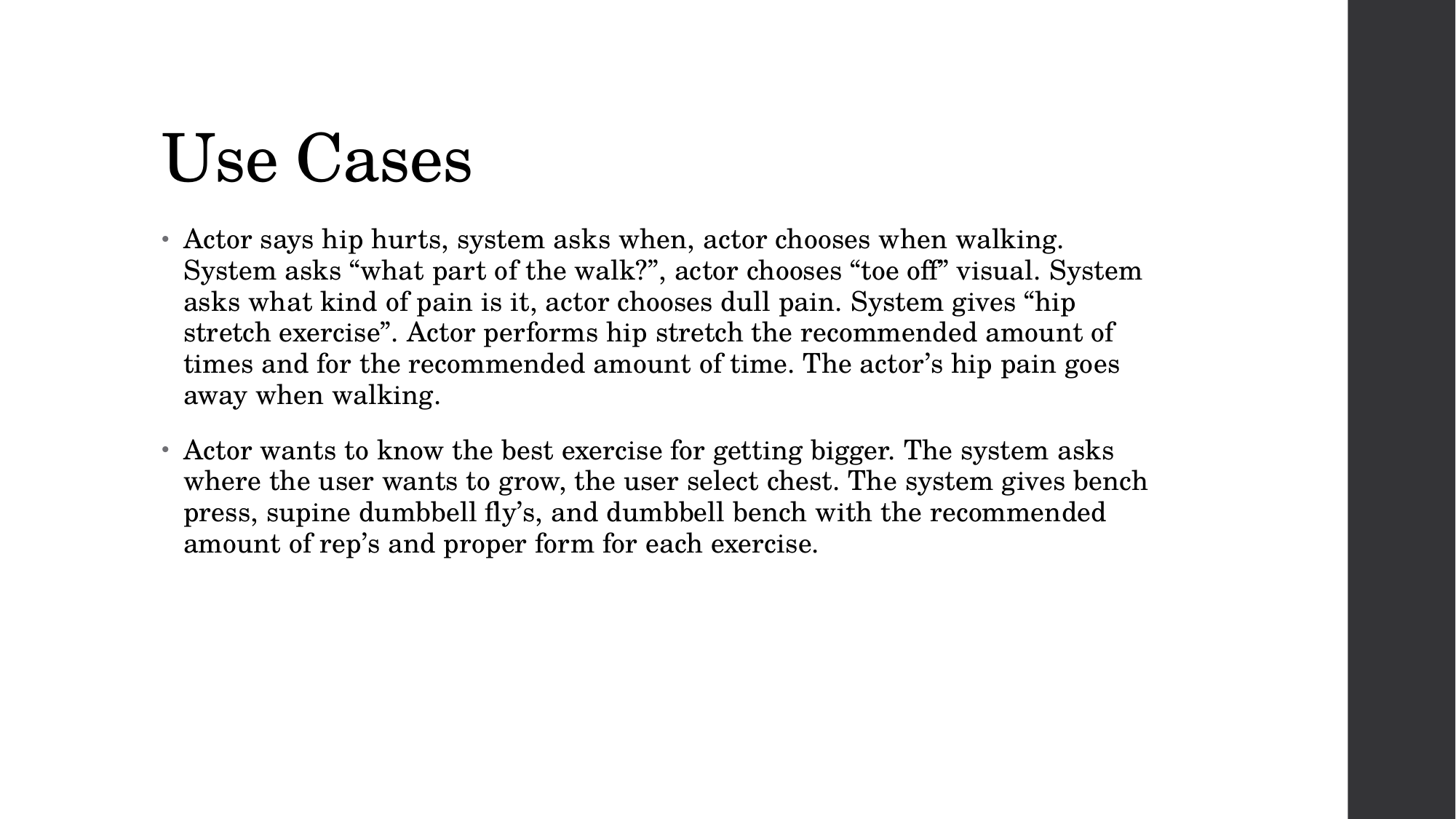

# Use Cases
Actor says hip hurts, system asks when, actor chooses when walking. System asks “what part of the walk?”, actor chooses “toe off” visual. System asks what kind of pain is it, actor chooses dull pain. System gives “hip stretch exercise”. Actor performs hip stretch the recommended amount of times and for the recommended amount of time. The actor’s hip pain goes away when walking.
Actor wants to know the best exercise for getting bigger. The system asks where the user wants to grow, the user select chest. The system gives bench press, supine dumbbell fly’s, and dumbbell bench with the recommended amount of rep’s and proper form for each exercise.